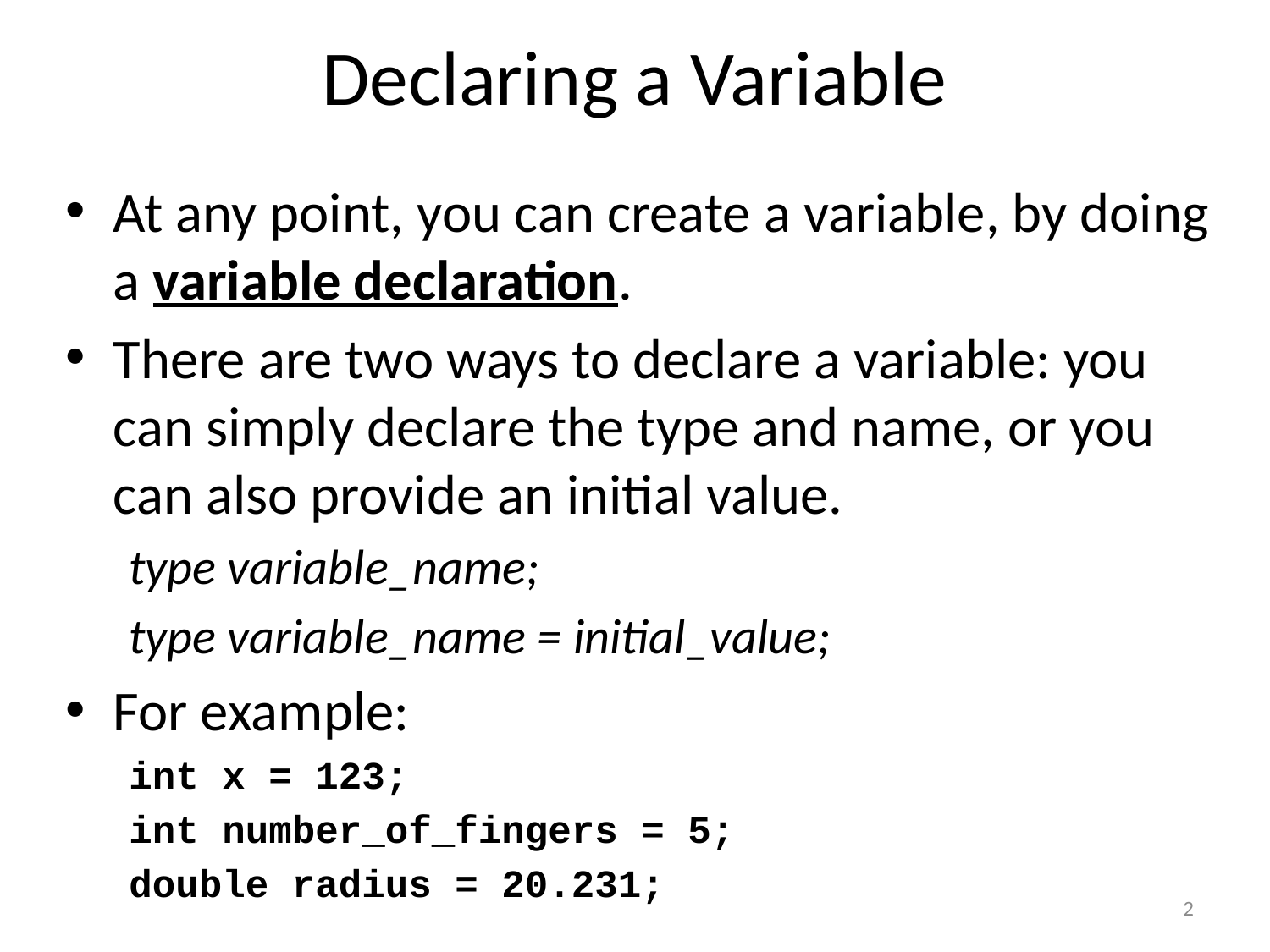

# Declaring a Variable
At any point, you can create a variable, by doing a variable declaration.
There are two ways to declare a variable: you can simply declare the type and name, or you can also provide an initial value.
type variable_name;
type variable_name = initial_value;
For example:
int x = 123;
int number_of_fingers = 5;
double radius = 20.231;

2